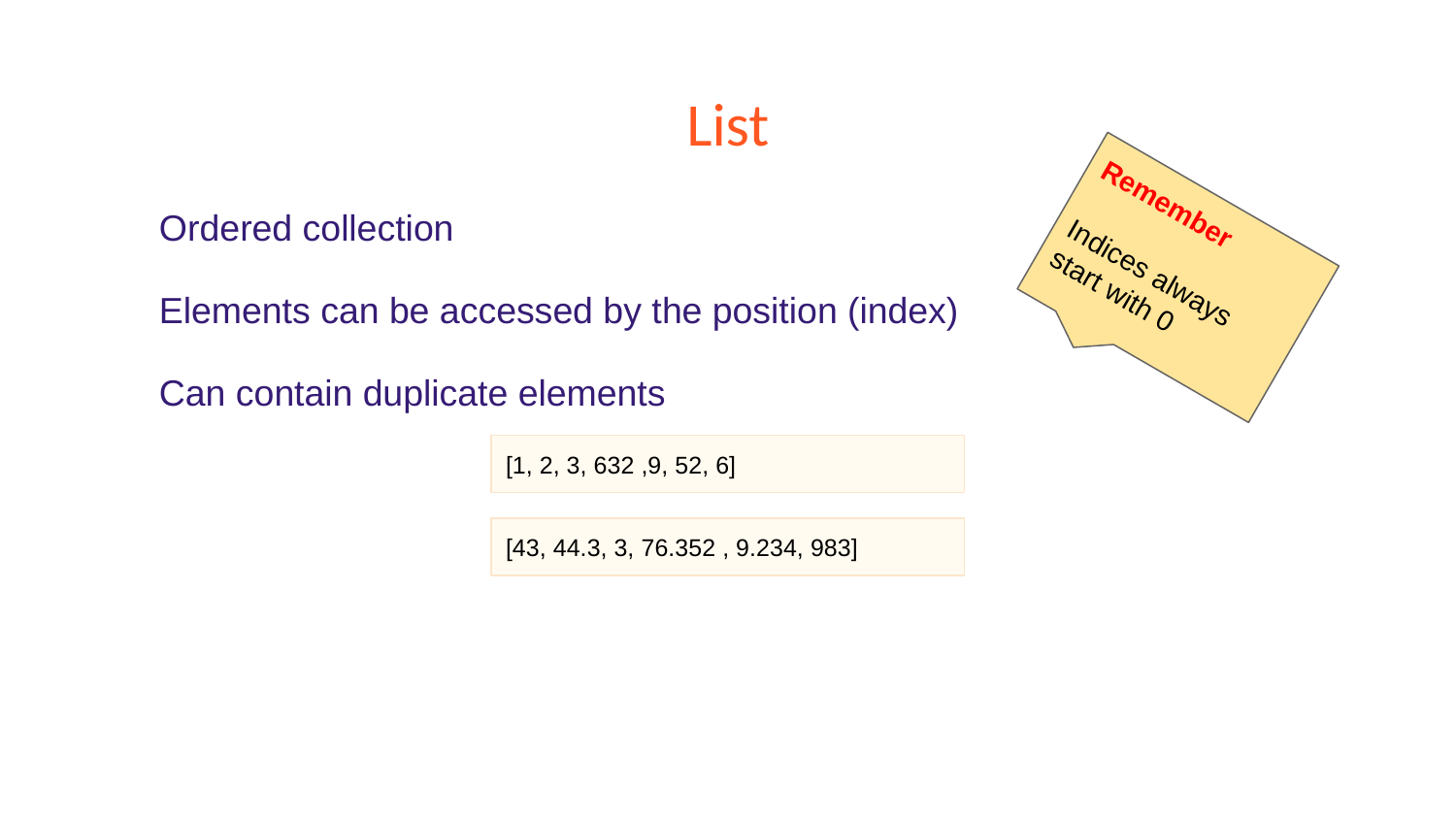

# List
Ordered collection
Elements can be accessed by the position (index)
Can contain duplicate elements

Remember

Indices always start with 0
[1, 2, 3, 632 ,9, 52, 6]
[43, 44.3, 3, 76.352 , 9.234, 983]